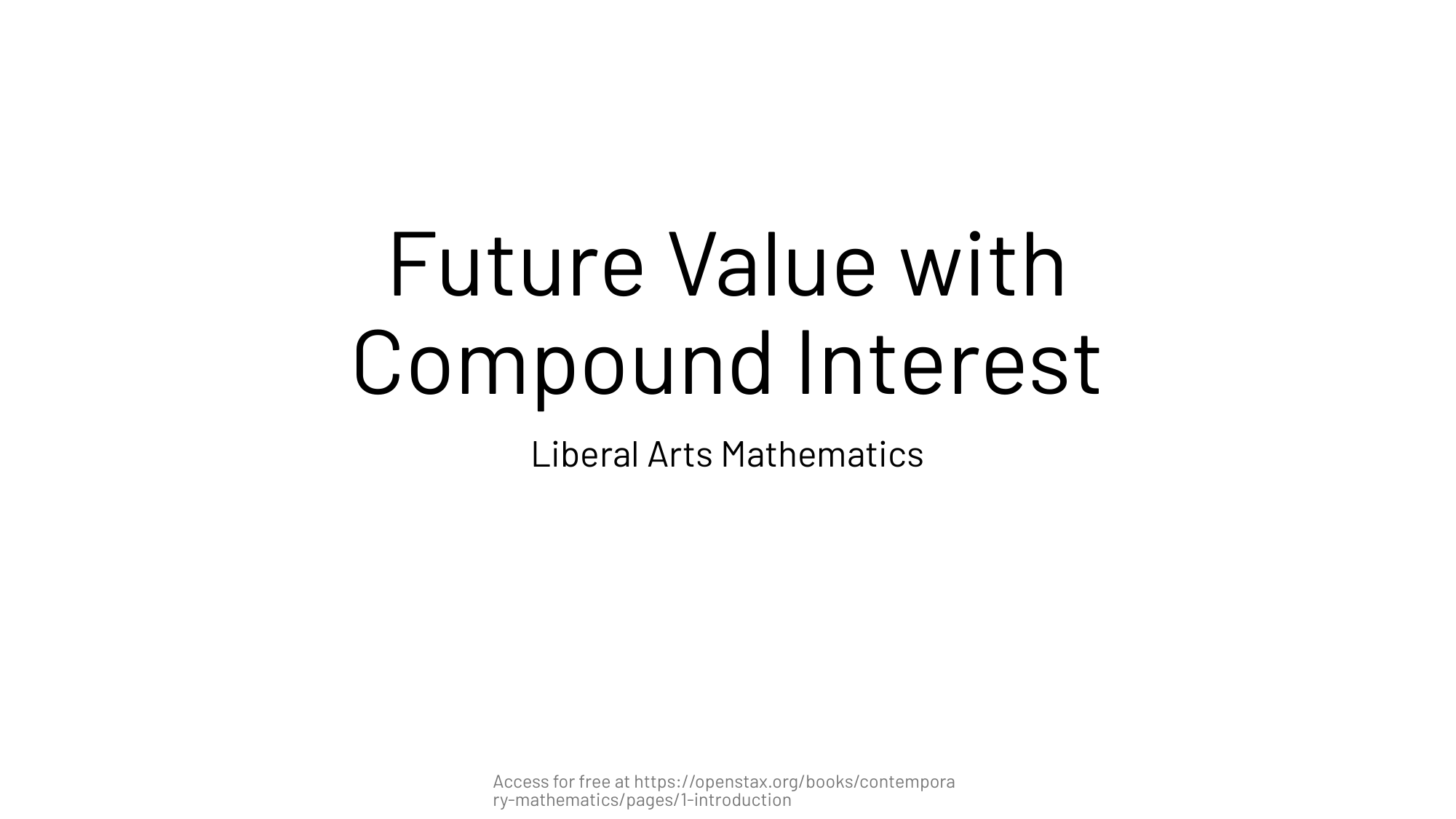

# Future Value with Compound Interest
Liberal Arts Mathematics
Access for free at https://openstax.org/books/contemporary-mathematics/pages/1-introduction